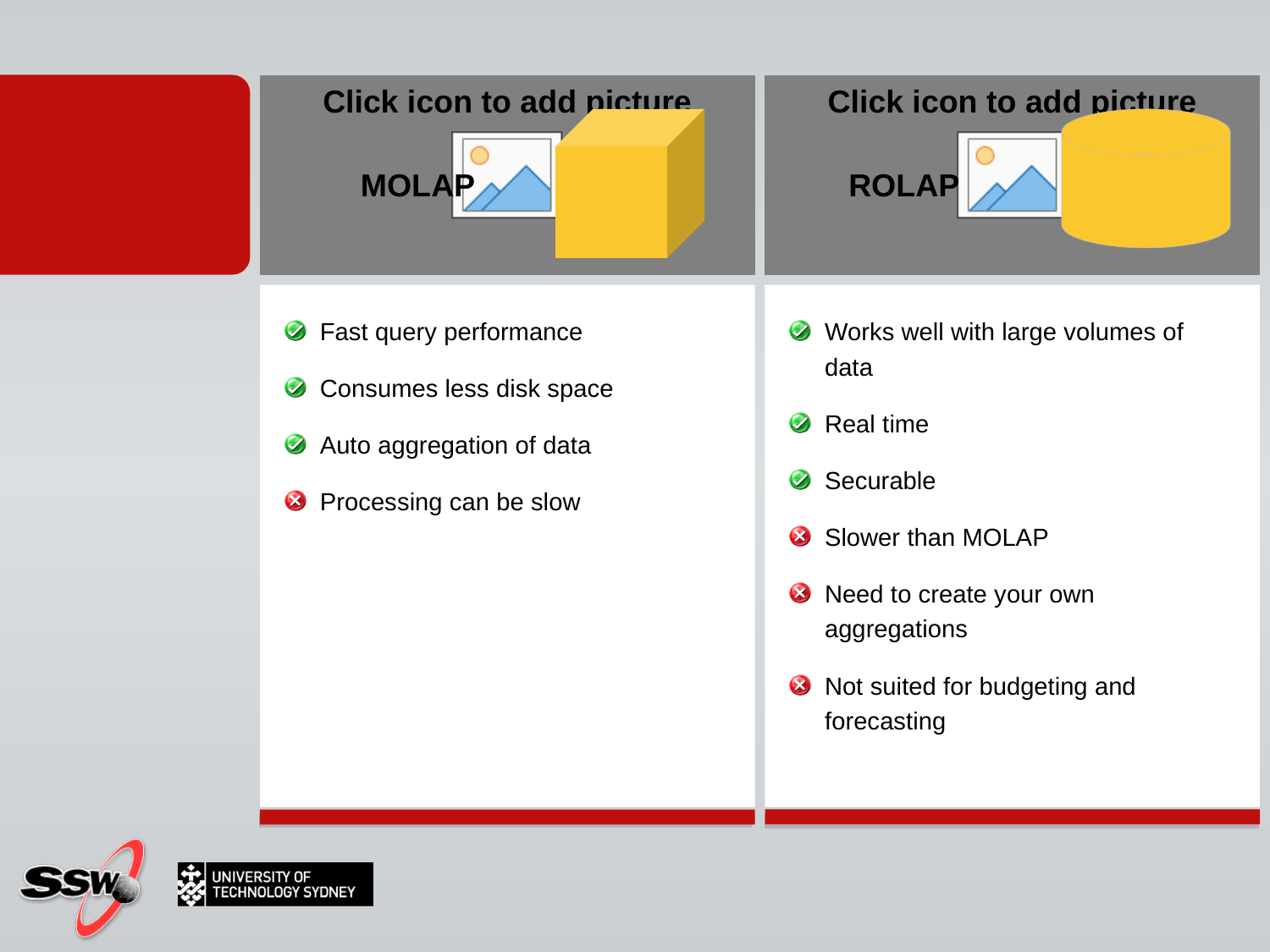

MOLAP
ROLAP
Fast query performance
Consumes less disk space
Auto aggregation of data
Processing can be slow

Works well with large volumes of data
Real time
Securable
Slower than MOLAP
Need to create your own aggregations
Not suited for budgeting and forecasting